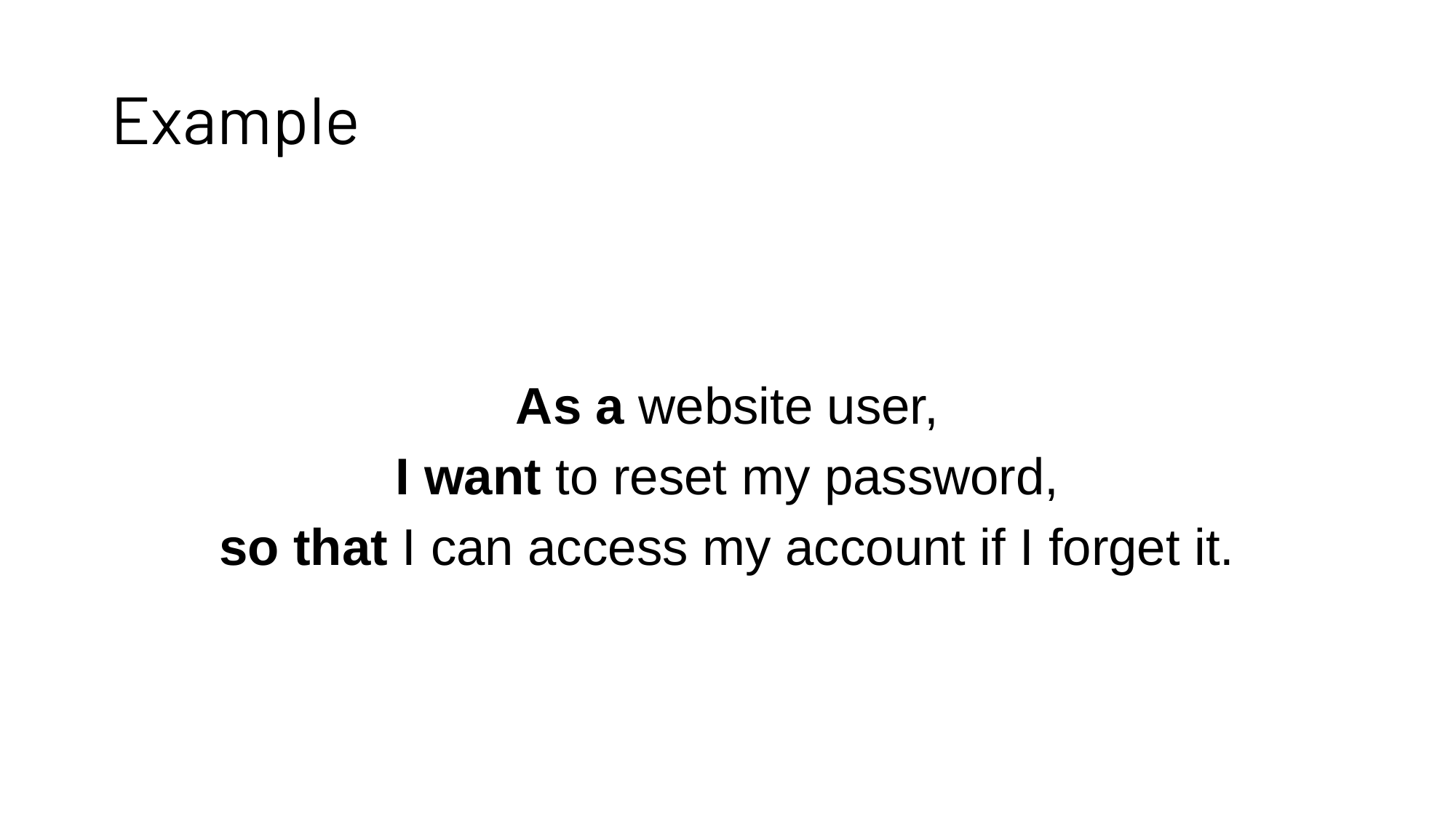

# Example
As a website user,
I want to reset my password,
so that I can access my account if I forget it.